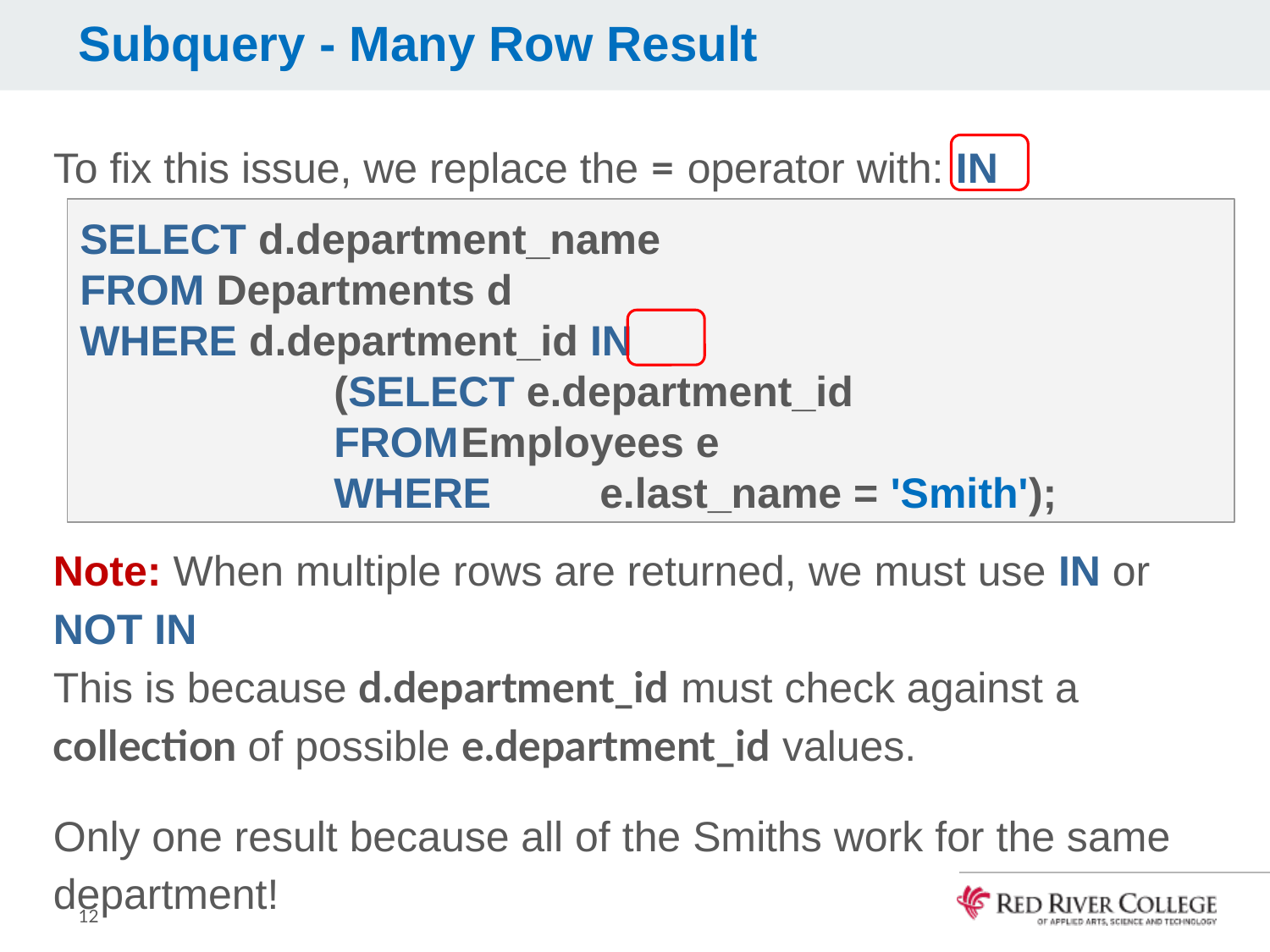

# Subquery - Many Row Result
To fix this issue, we replace the = operator with: IN

Note: When multiple rows are returned, we must use IN or NOT IN
This is because d.department_id must check against a collection of possible e.department_id values.
Only one result because all of the Smiths work for the same department!

SELECT d.department_name
FROM Departments d
WHERE d.department_id IN
		(SELECT e.department_id
FROM	Employees e
WHERE	 e.last_name = 'Smith');

12